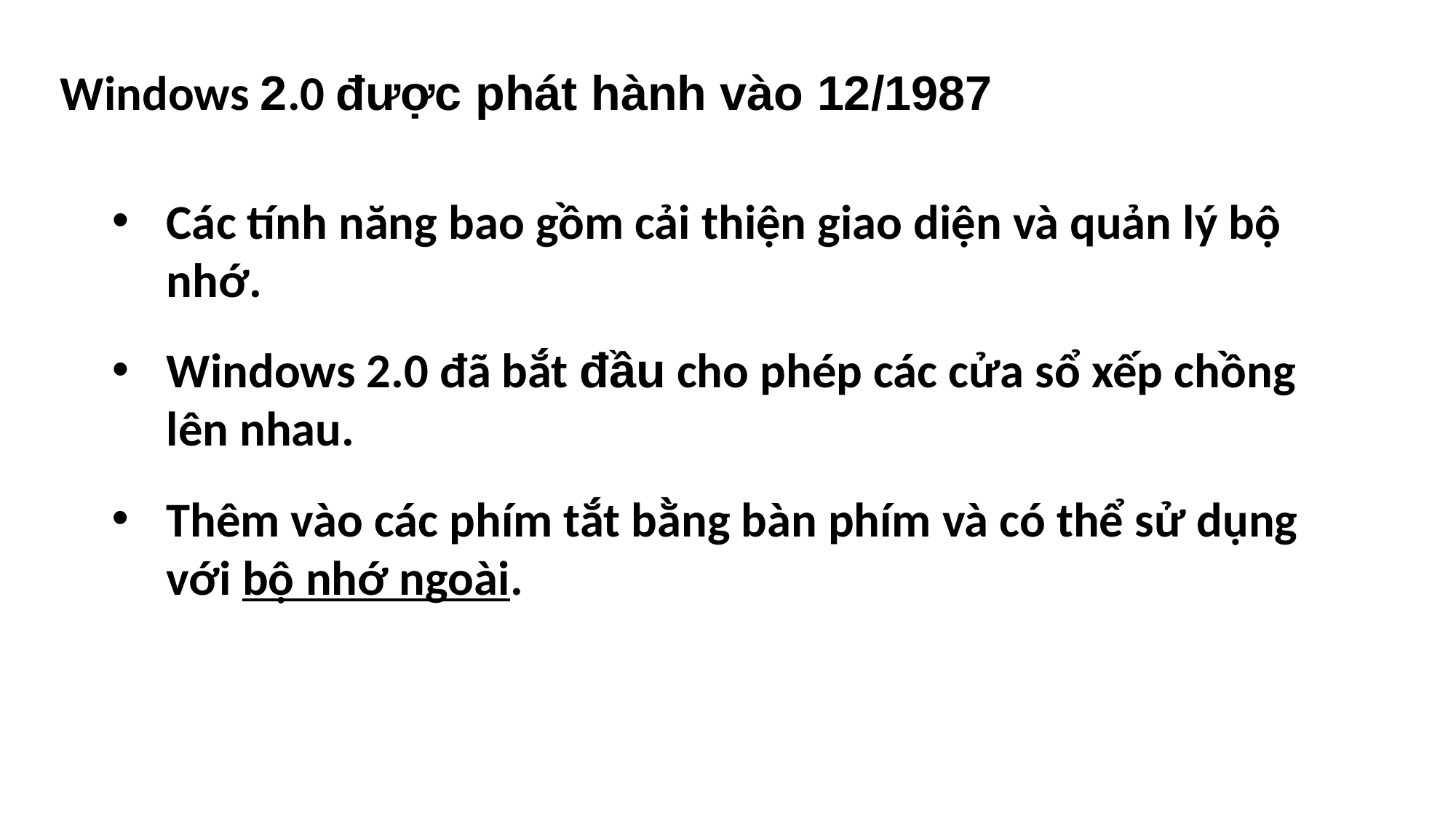

Windows 2.0 được phát hành vào 12/1987
Các tính năng bao gồm cải thiện giao diện và quản lý bộ nhớ.
Windows 2.0 đã bắt đầu cho phép các cửa sổ xếp chồng lên nhau.
Thêm vào các phím tắt bằng bàn phím và có thể sử dụng với bộ nhớ ngoài.